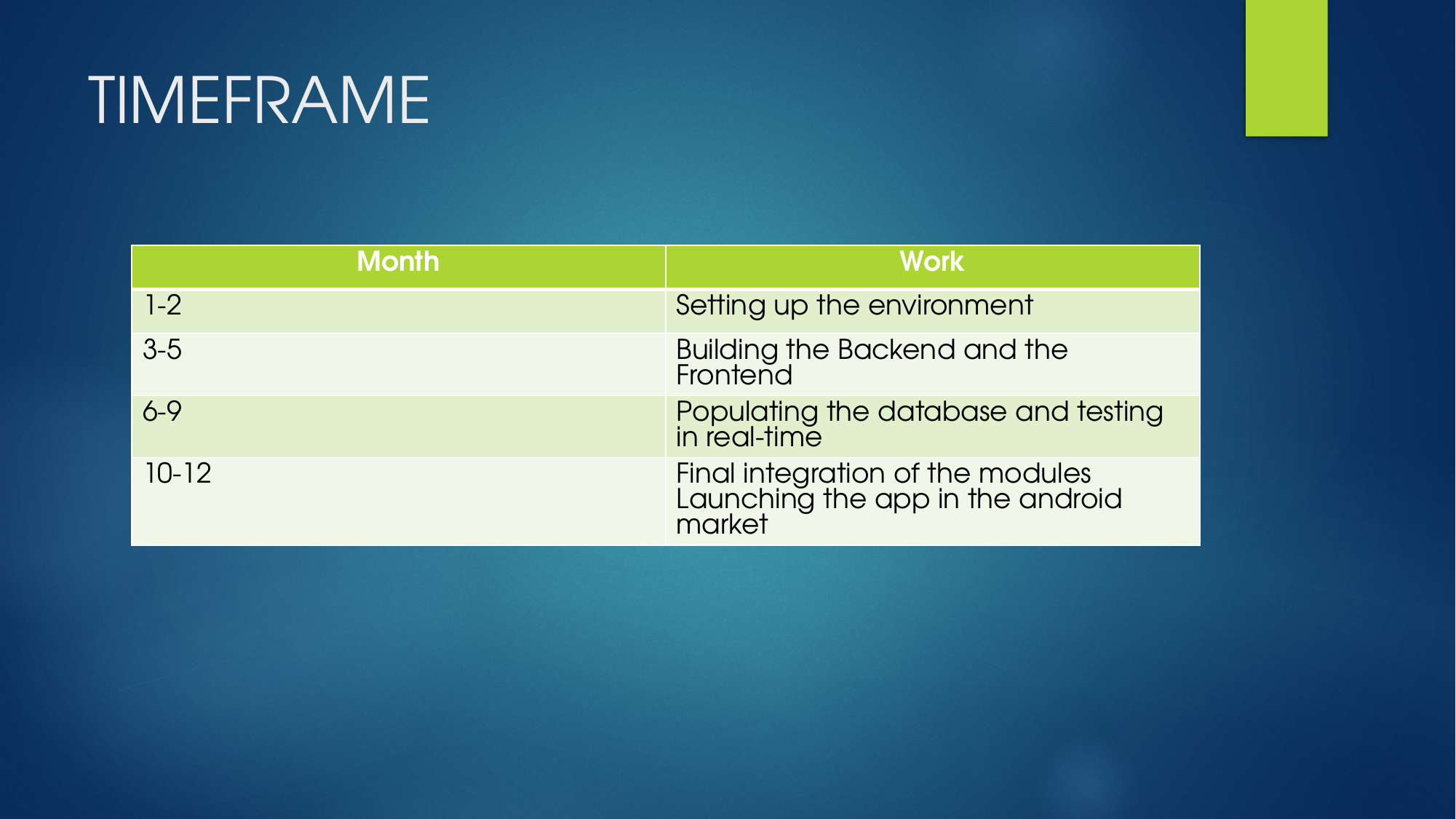

# TIMEFRAME
| Month | Work |
| --- | --- |
| 1-2 | Setting up the environment |
| 3-5 | Building the Backend and the Frontend |
| 6-9 | Populating the database and testing in real-time |
| 10-12 | Final integration of the modules Launching the app in the android market |